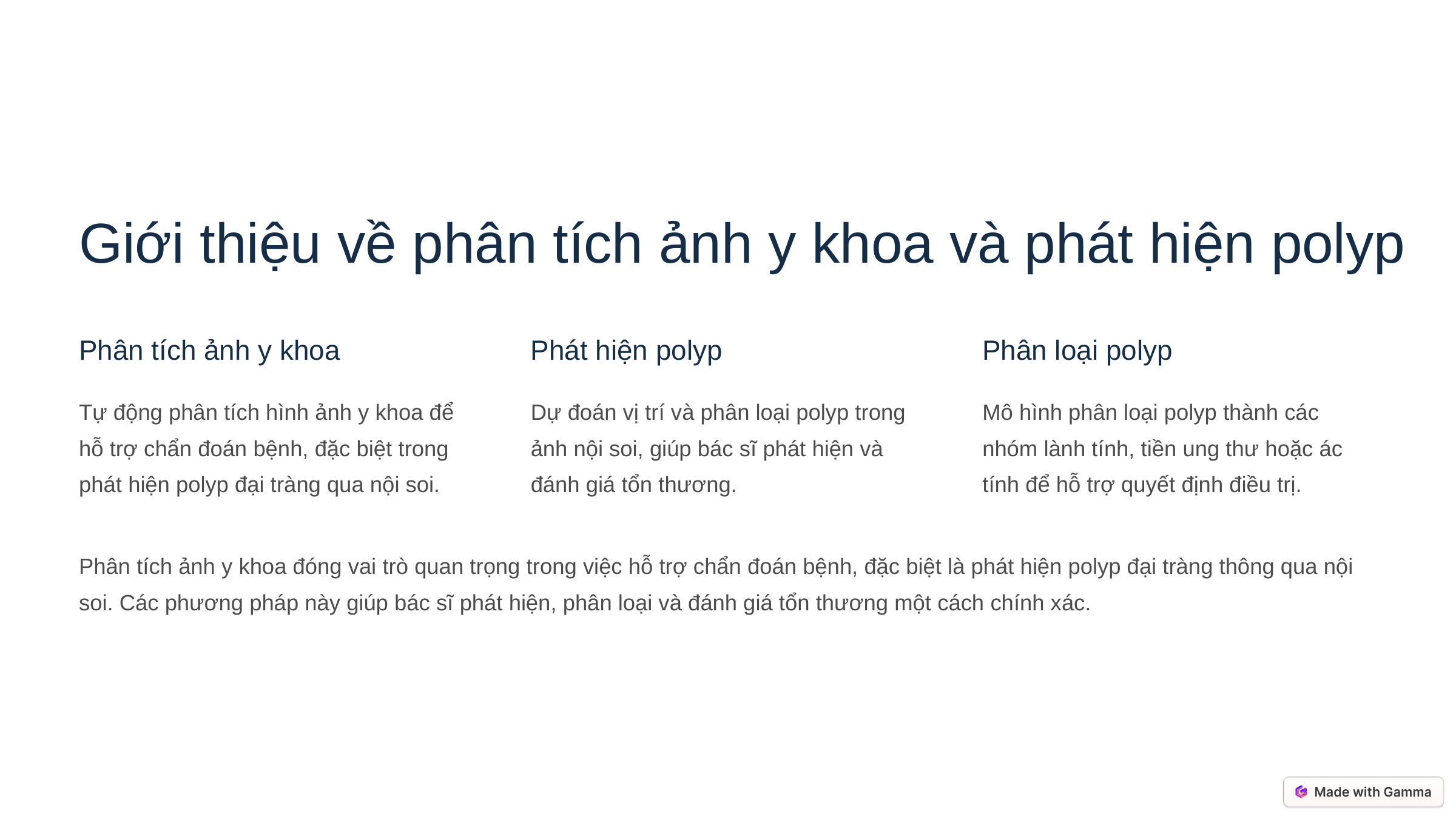

Giới thiệu về phân tích ảnh y khoa và phát hiện polyp
Phân tích ảnh y khoa
Phát hiện polyp
Phân loại polyp
Tự động phân tích hình ảnh y khoa để hỗ trợ chẩn đoán bệnh, đặc biệt trong phát hiện polyp đại tràng qua nội soi.
Dự đoán vị trí và phân loại polyp trong ảnh nội soi, giúp bác sĩ phát hiện và đánh giá tổn thương.
Mô hình phân loại polyp thành các nhóm lành tính, tiền ung thư hoặc ác tính để hỗ trợ quyết định điều trị.
Phân tích ảnh y khoa đóng vai trò quan trọng trong việc hỗ trợ chẩn đoán bệnh, đặc biệt là phát hiện polyp đại tràng thông qua nội soi. Các phương pháp này giúp bác sĩ phát hiện, phân loại và đánh giá tổn thương một cách chính xác.